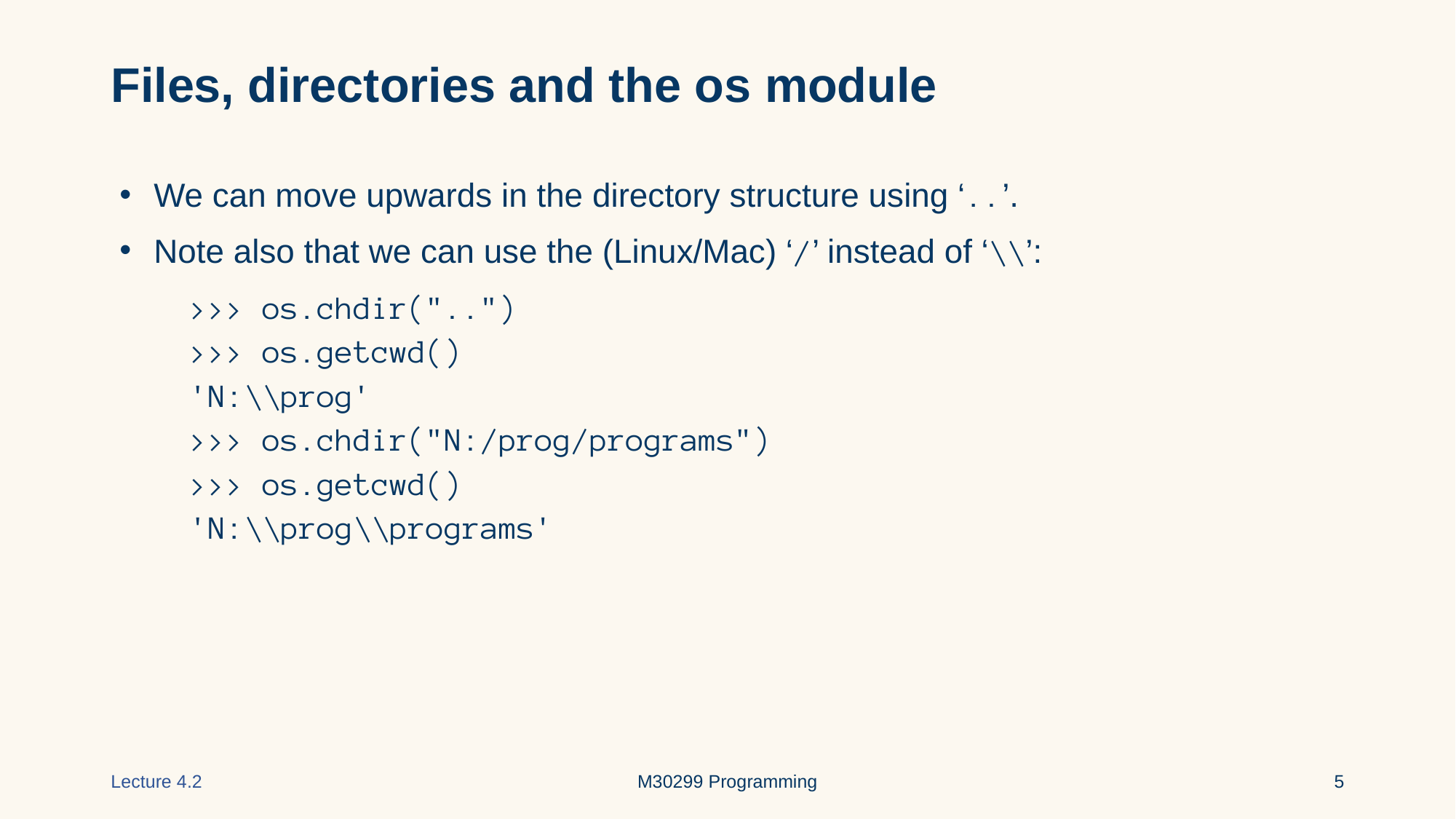

# Files, directories and the os module
We can move upwards in the directory structure using ‘..’.
Note also that we can use the (Linux/Mac) ‘/’ instead of ‘\\’:
  >>> os.chdir("..")
  >>> os.getcwd()
  'N:\\prog'
  >>> os.chdir("N:/prog/programs")
  >>> os.getcwd()
  'N:\\prog\\programs'
Lecture 4.2
M30299 Programming
5